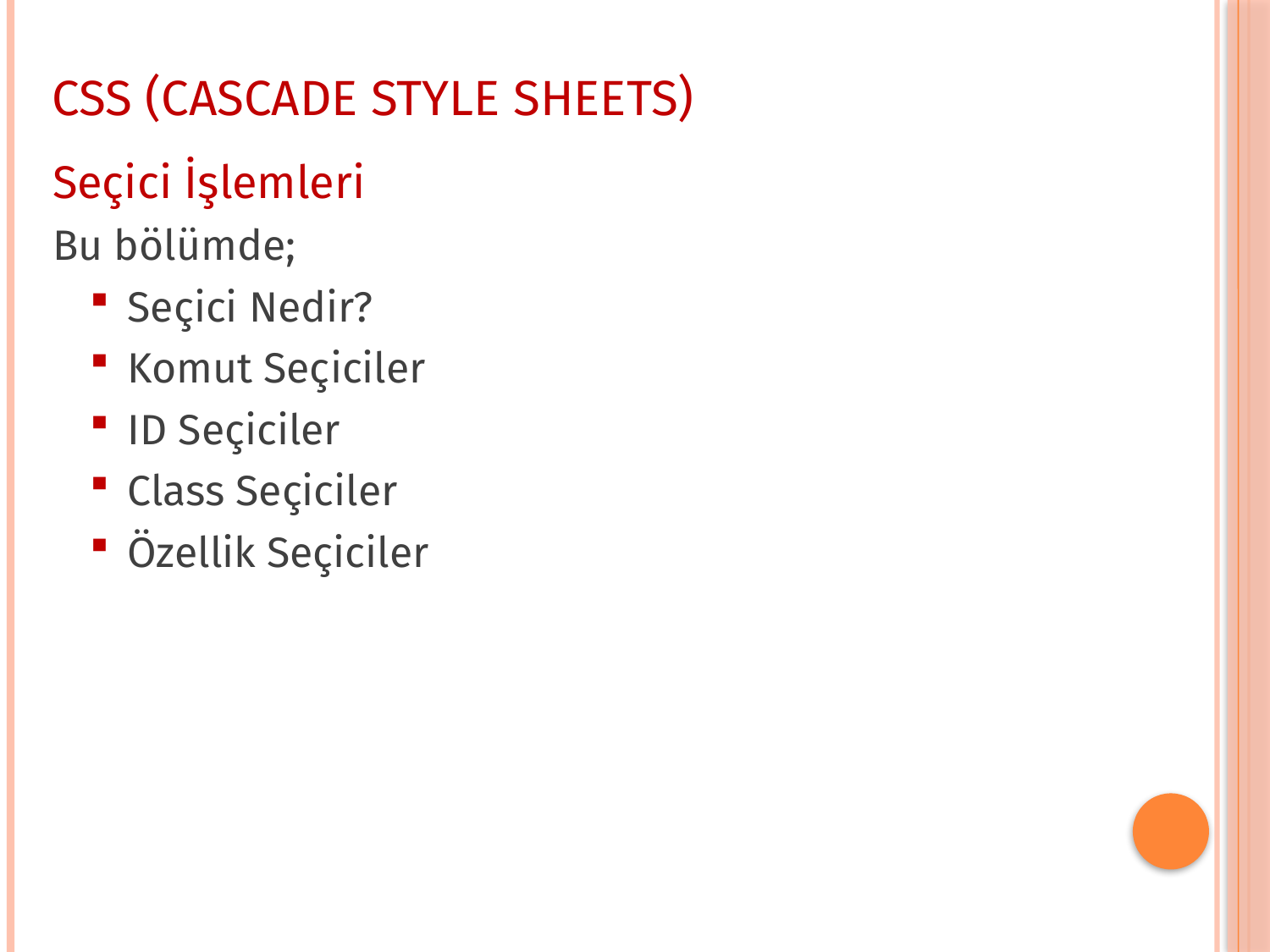

CSS (CASCADE STYLE SHEETS)
Seçici İşlemleri
Bu bölümde;
Seçici Nedir?
Komut Seçiciler
ID Seçiciler
Class Seçiciler
Özellik Seçiciler